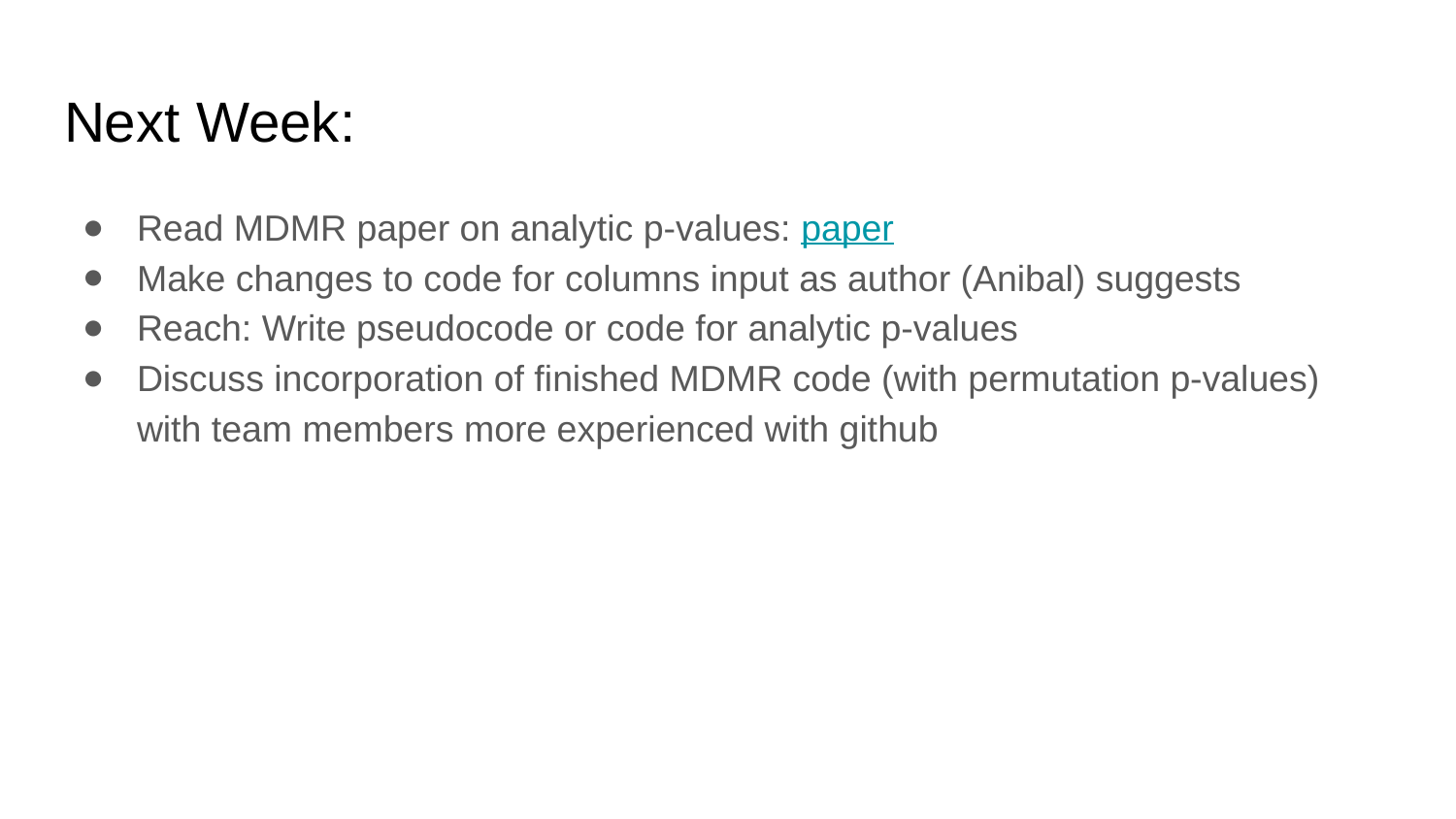

# Next Week:
Read MDMR paper on analytic p-values: paper
Make changes to code for columns input as author (Anibal) suggests
Reach: Write pseudocode or code for analytic p-values
Discuss incorporation of finished MDMR code (with permutation p-values) with team members more experienced with github